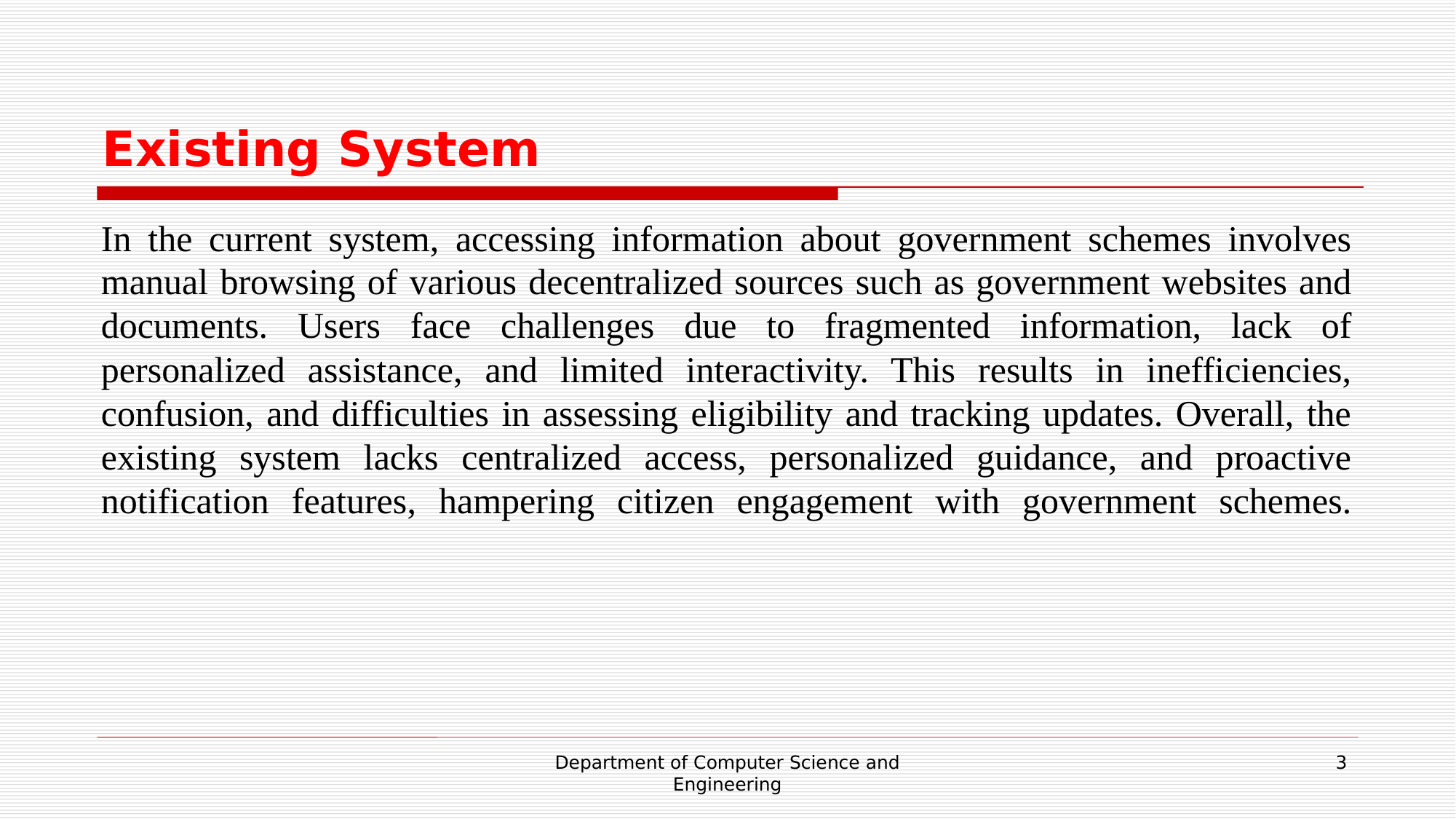

# Existing System
In the current system, accessing information about government schemes involves manual browsing of various decentralized sources such as government websites and documents. Users face challenges due to fragmented information, lack of personalized assistance, and limited interactivity. This results in inefficiencies, confusion, and difficulties in assessing eligibility and tracking updates. Overall, the existing system lacks centralized access, personalized guidance, and proactive notification features, hampering citizen engagement with government schemes.

Department of Computer Science and Engineering
3